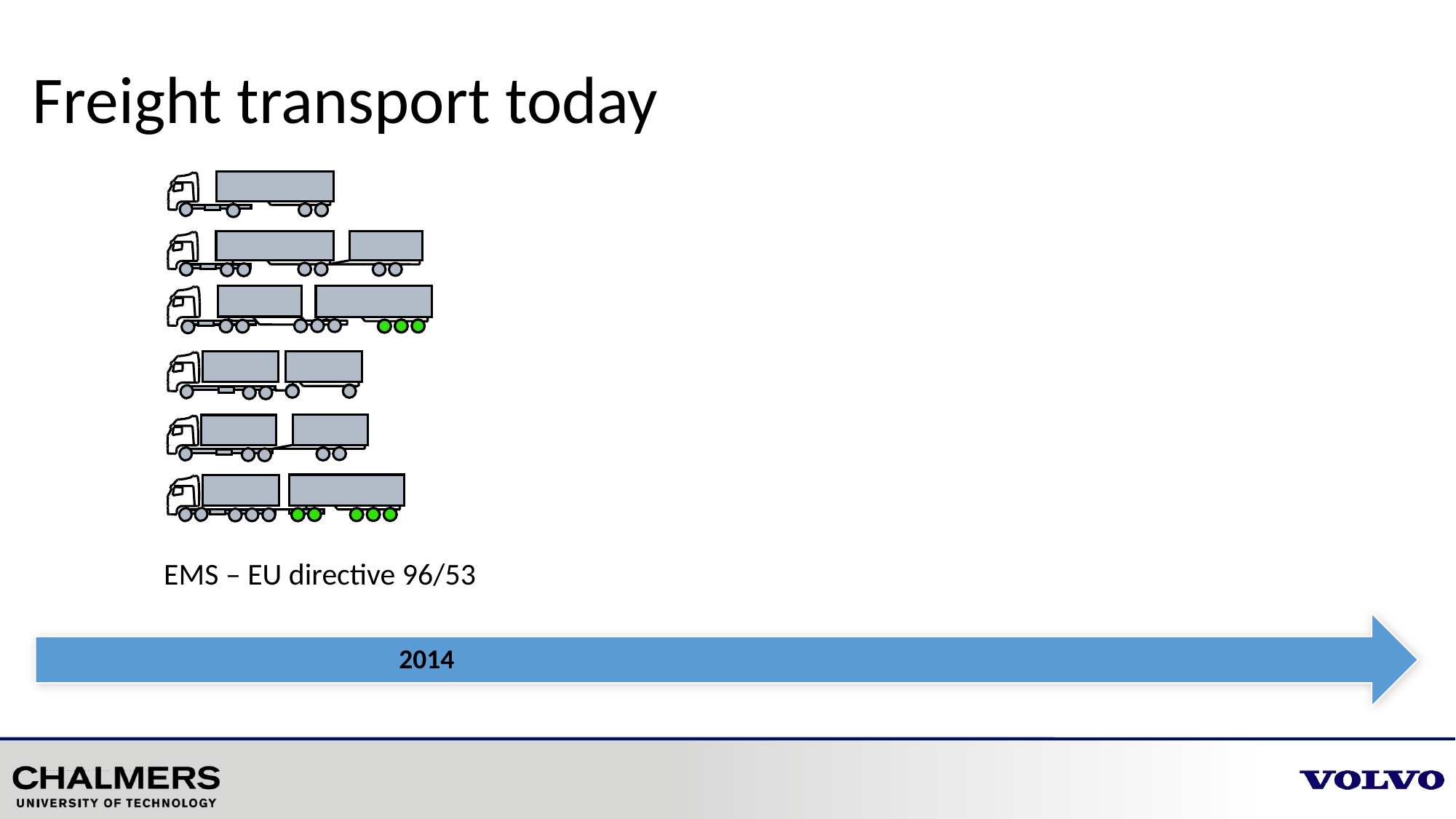

Freight transport today

EMS – EU directive 96/53

2014